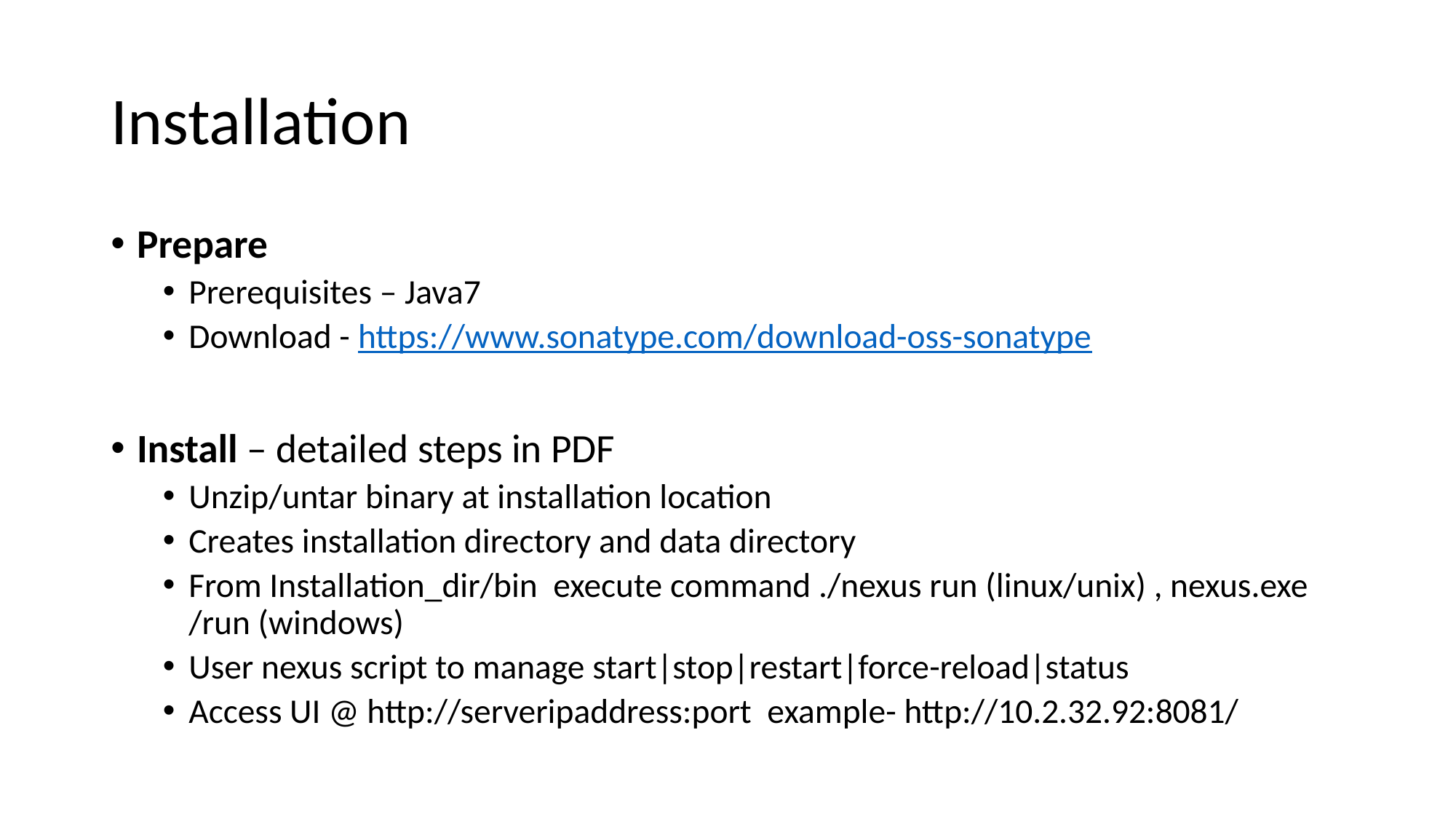

# Installation
Prepare
Prerequisites – Java7
Download - https://www.sonatype.com/download-oss-sonatype

Install – detailed steps in PDF
Unzip/untar binary at installation location
Creates installation directory and data directory
From Installation_dir/bin  execute command ./nexus run (linux/unix) , nexus.exe /run (windows)
User nexus script to manage start|stop|restart|force-reload|status
Access UI @ http://serveripaddress:port  example- http://10.2.32.92:8081/